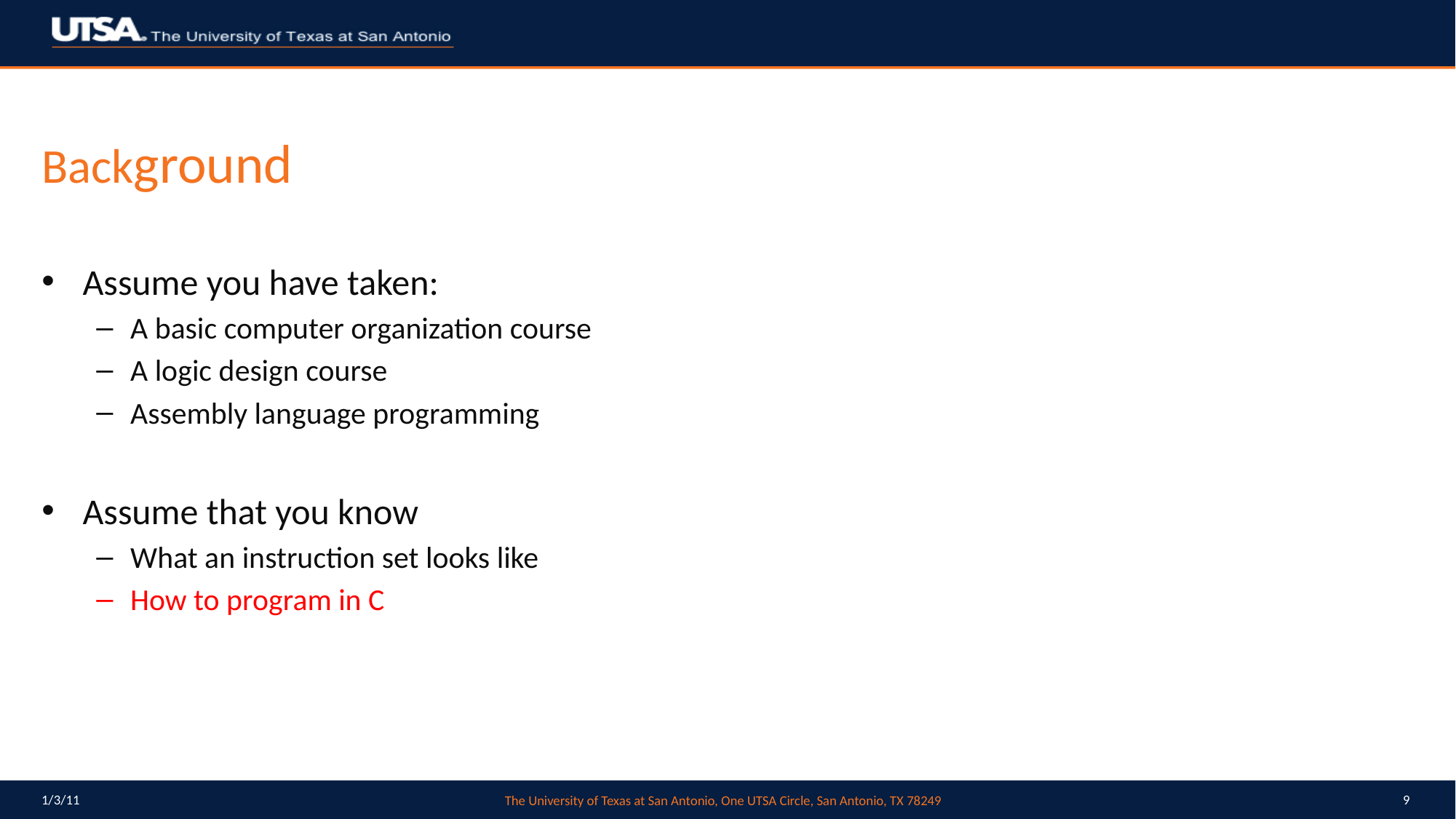

# Background
Assume you have taken:
A basic computer organization course
A logic design course
Assembly language programming

Assume that you know
What an instruction set looks like
How to program in C